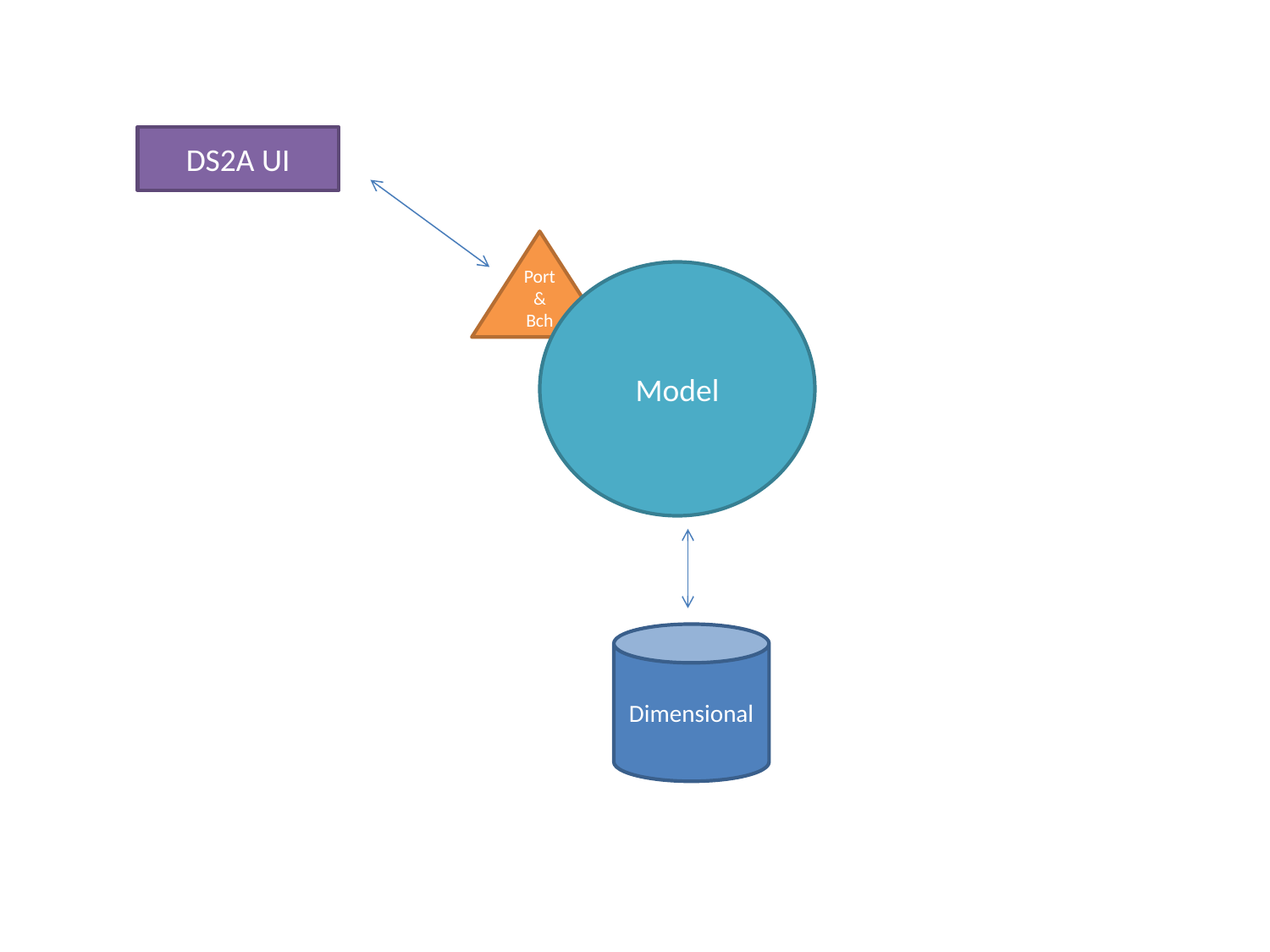

DS2A UI
Port & Bch
Model
Dimensional